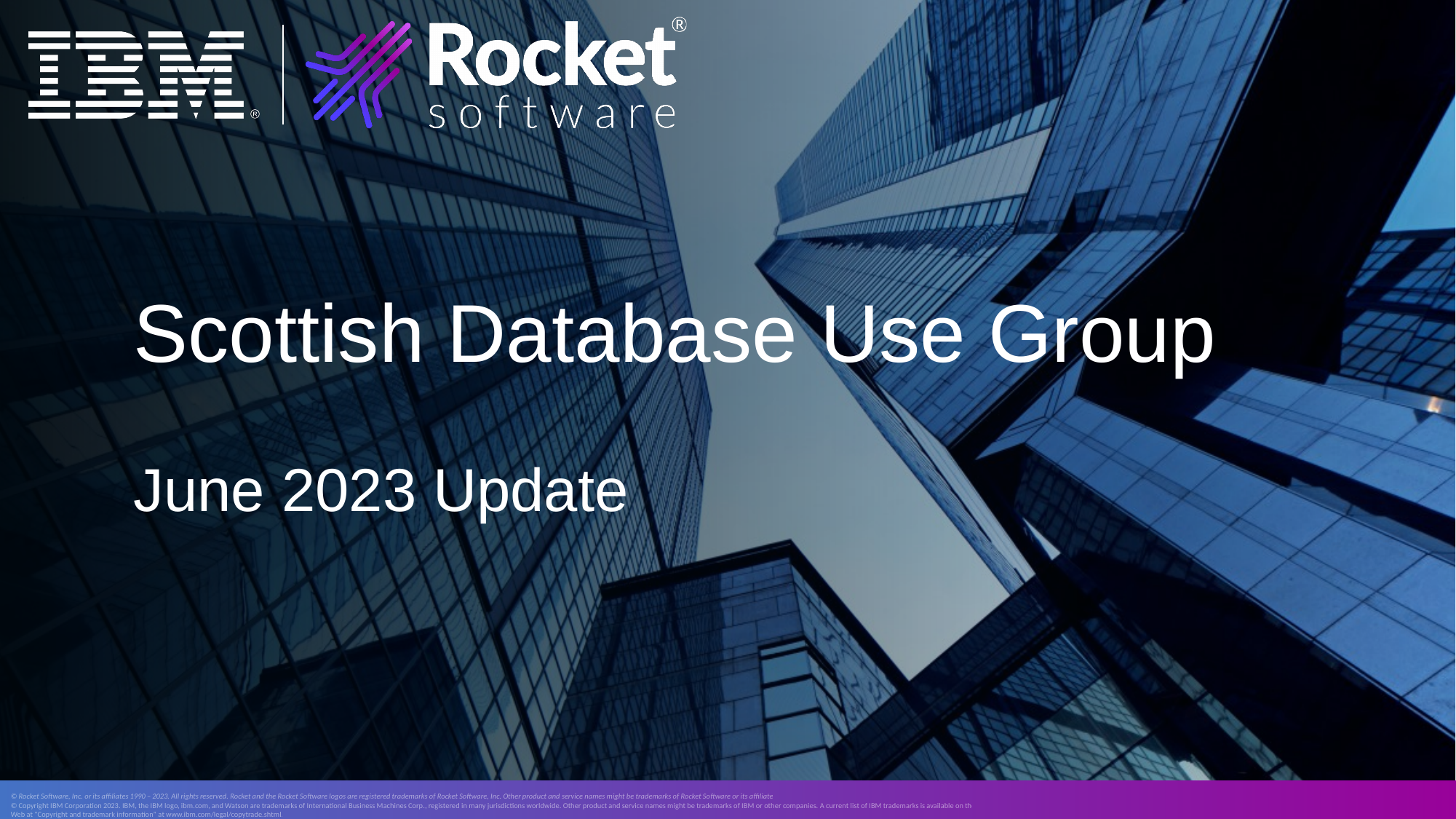

# Scottish Database Use Group June 2023 Update